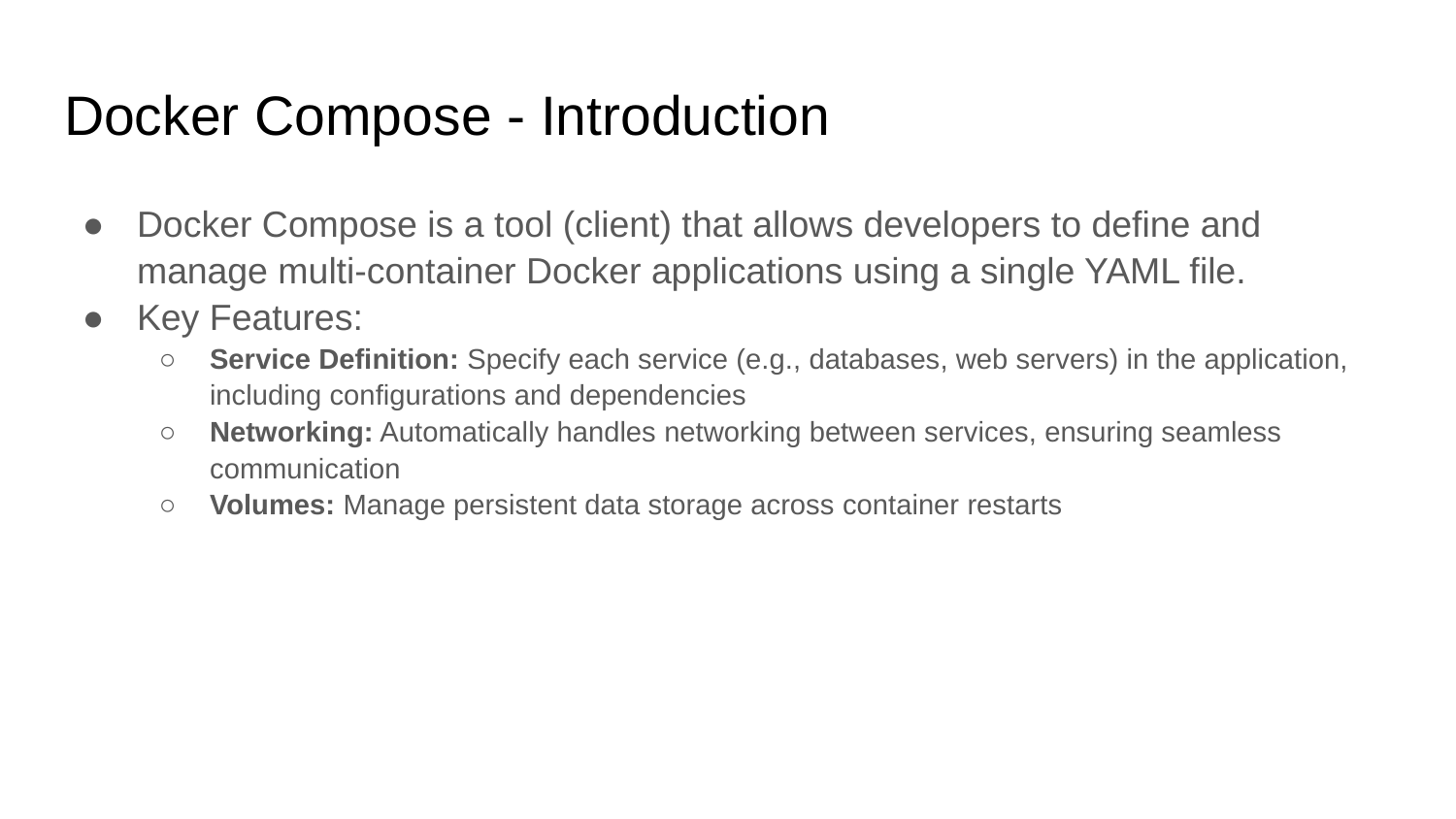

# Docker Compose - Introduction
Docker Compose is a tool (client) that allows developers to define and manage multi-container Docker applications using a single YAML file.
Key Features:
Service Definition: Specify each service (e.g., databases, web servers) in the application, including configurations and dependencies
Networking: Automatically handles networking between services, ensuring seamless communication
Volumes: Manage persistent data storage across container restarts